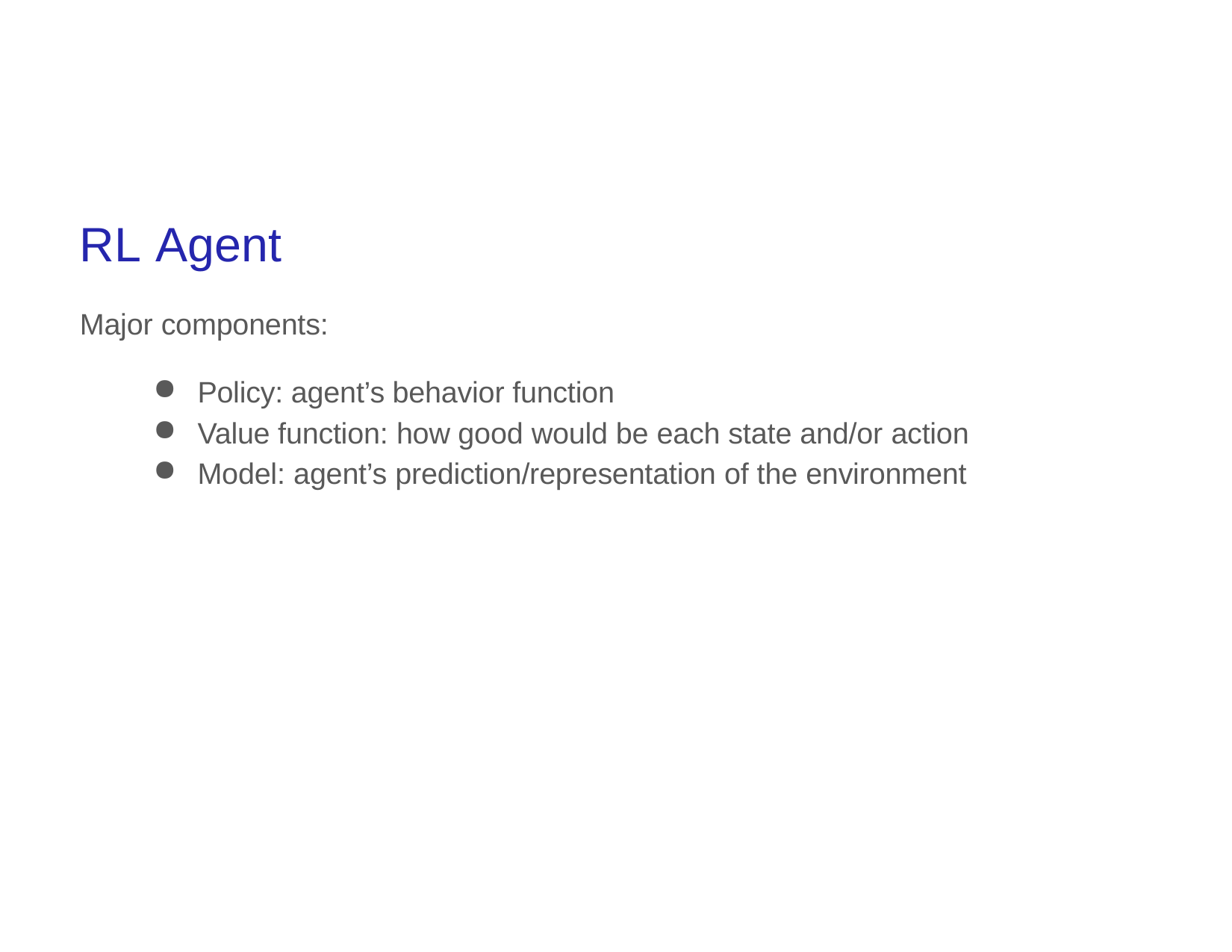

# RL Agent
Major components:

Policy: agent’s behavior function
Value function: how good would be each state and/or action
Model: agent’s prediction/representation of the environment